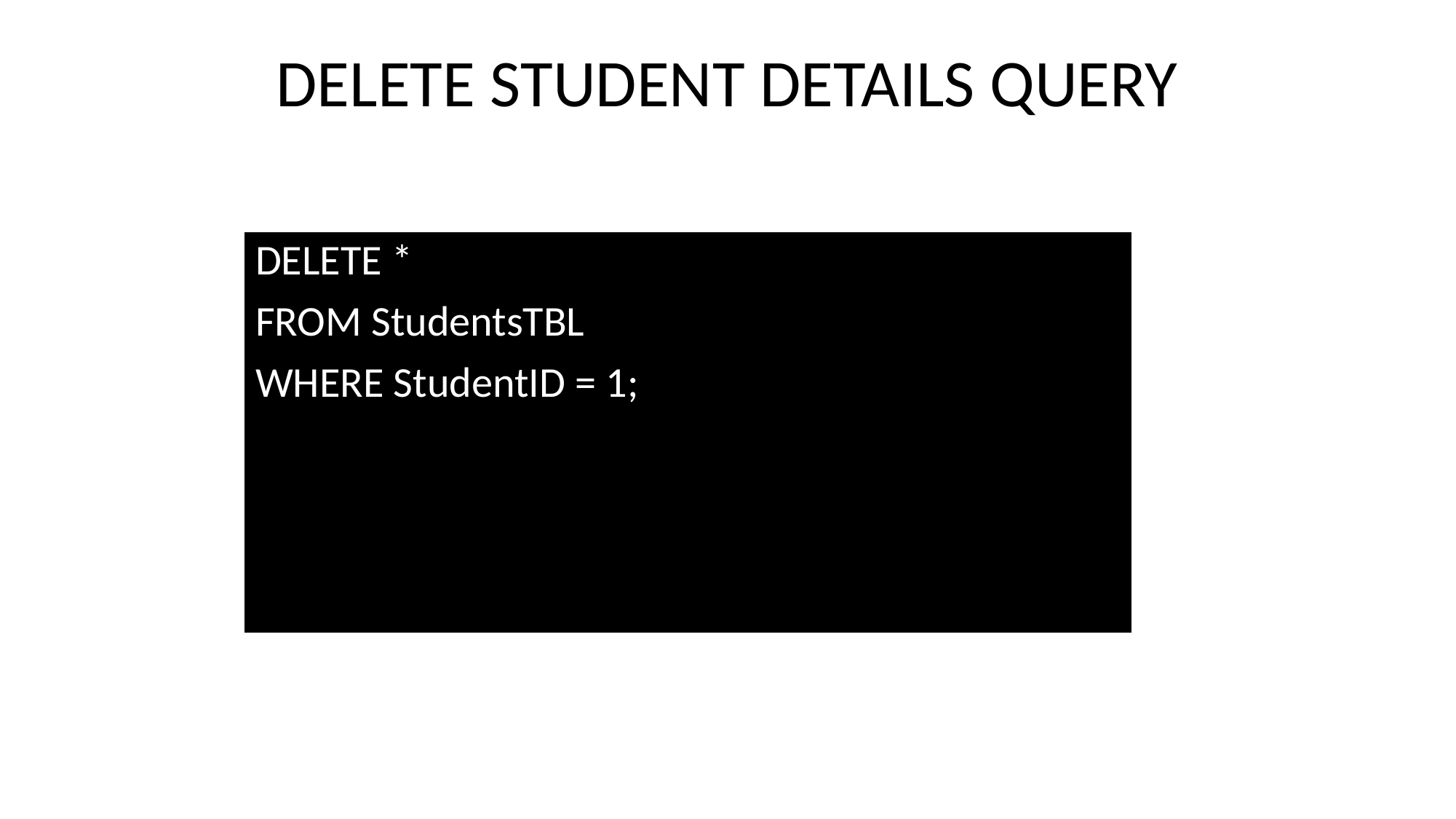

DELETE STUDENT DETAILS QUERY
DELETE *
FROM StudentsTBL
WHERE StudentID = 1;